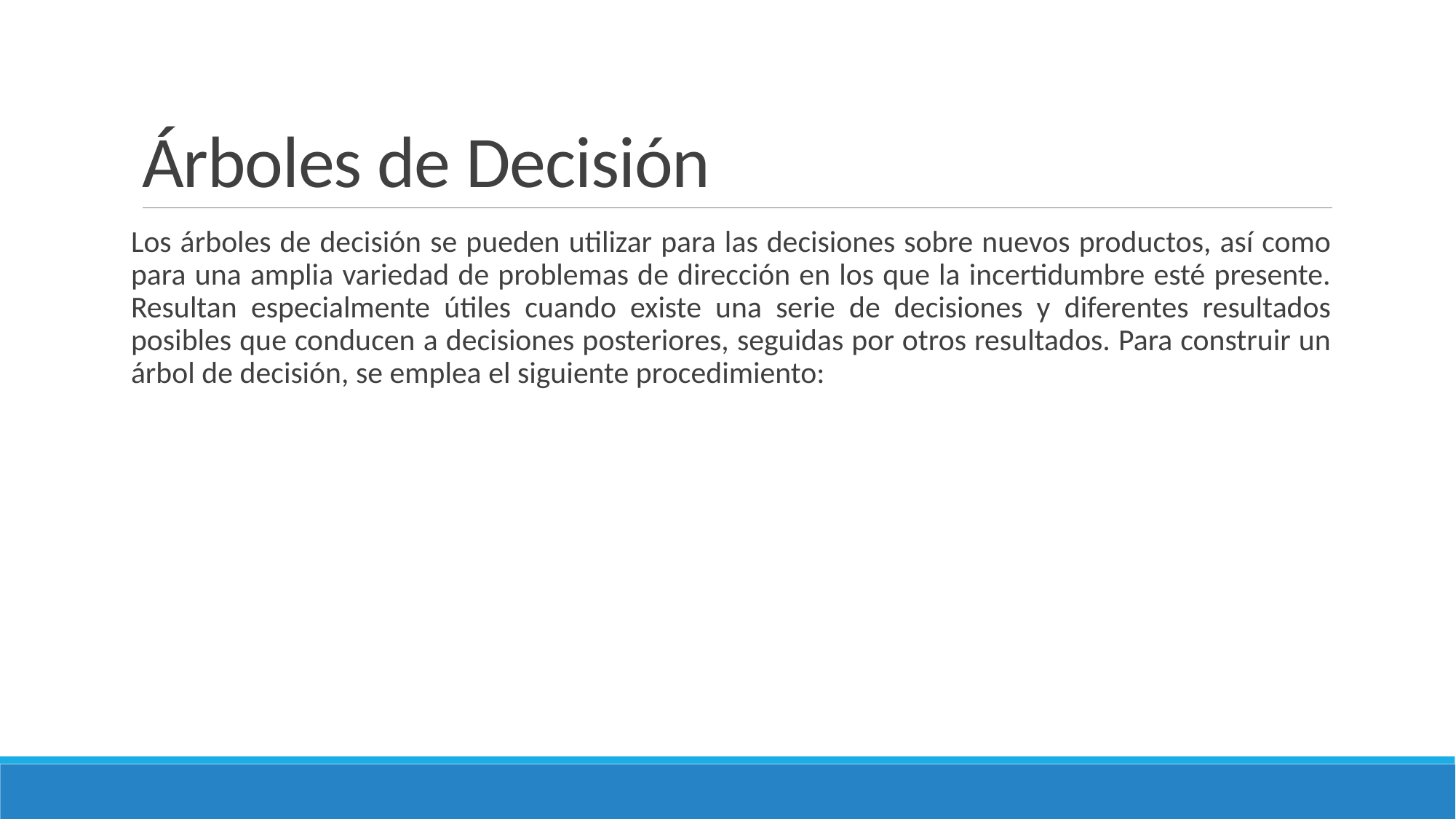

# Árboles de Decisión
Los árboles de decisión se pueden utilizar para las decisiones sobre nuevos productos, así como para una amplia variedad de problemas de dirección en los que la incertidumbre esté presente. Resultan especialmente útiles cuando existe una serie de decisiones y diferentes resultados posibles que conducen a decisiones posteriores, seguidas por otros resultados. Para construir un árbol de decisión, se emplea el siguiente procedimiento: